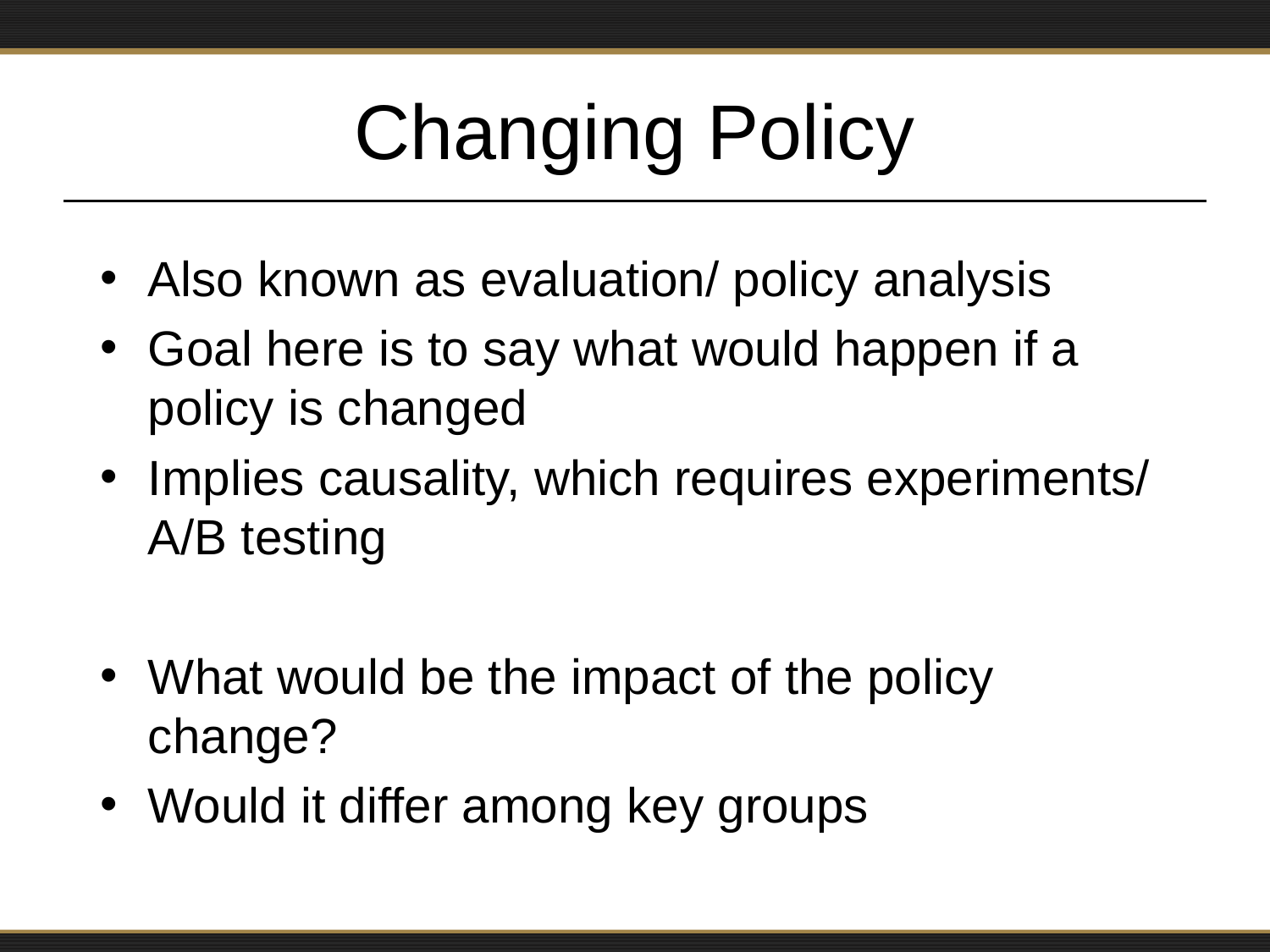

# Changing Policy
Also known as evaluation/ policy analysis
Goal here is to say what would happen if a policy is changed
Implies causality, which requires experiments/ A/B testing

What would be the impact of the policy change?
Would it differ among key groups